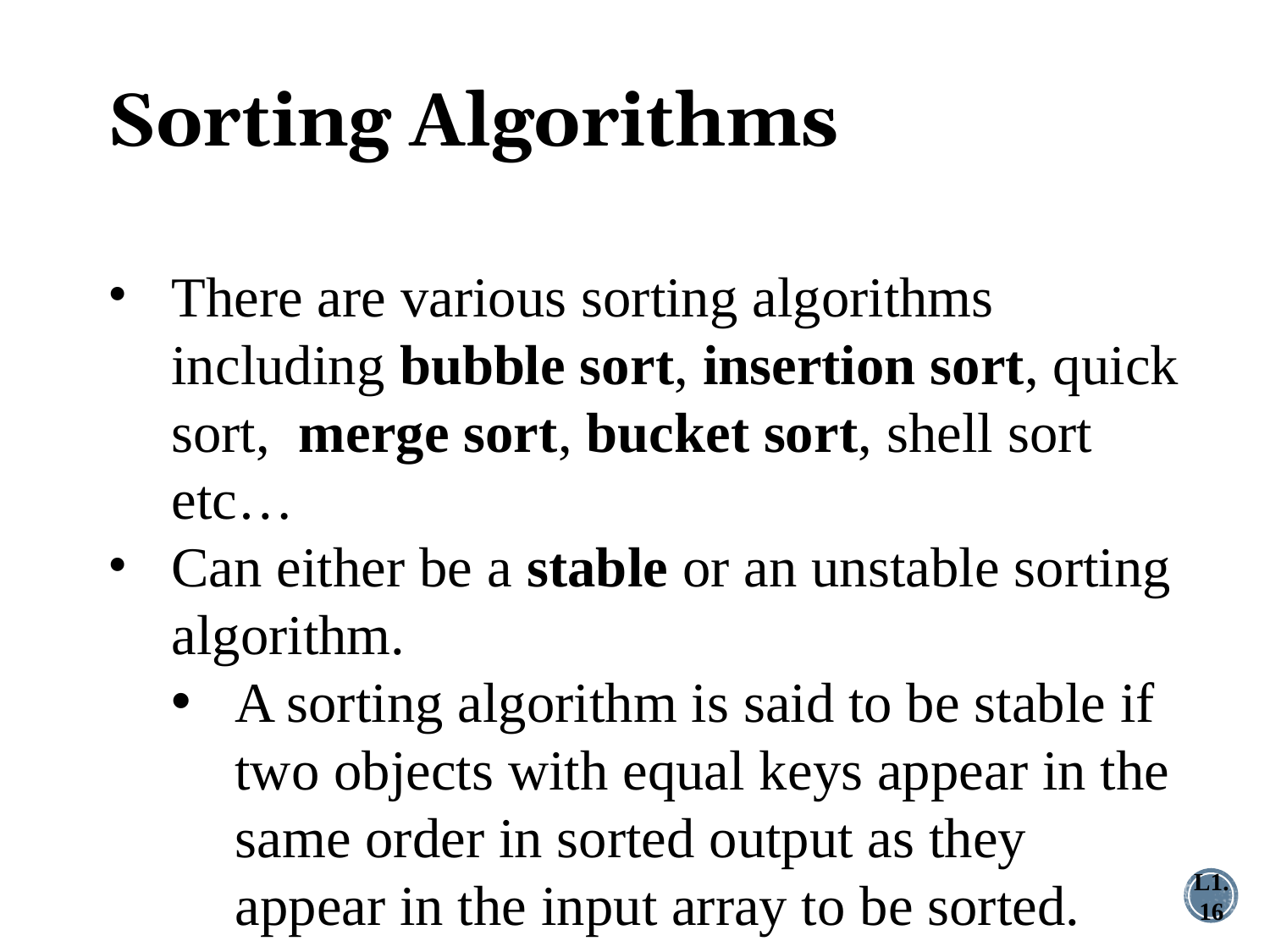

Sorting Algorithms
There are various sorting algorithms including bubble sort, insertion sort, quick sort,  merge sort, bucket sort, shell sort etc…
Can either be a stable or an unstable sorting algorithm.
A sorting algorithm is said to be stable if two objects with equal keys appear in the same order in sorted output as they appear in the input array to be sorted.
L1.16